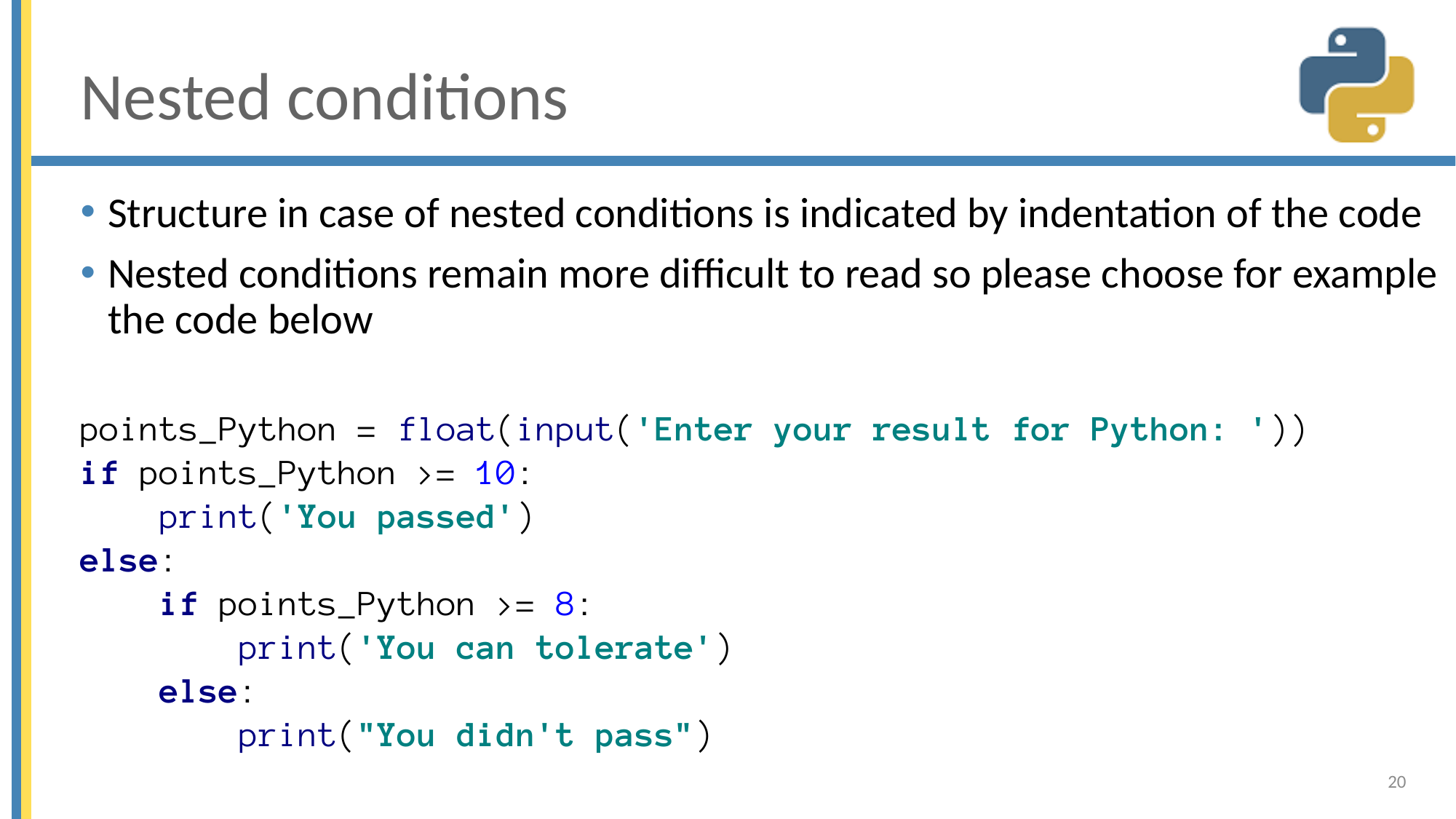

# Nested conditions
Structure in case of nested conditions is indicated by indentation of the code
Nested conditions remain more difficult to read so please choose for example the code below

points_Python = float(input('Enter your result for Python: '))
if points_Python >= 10:
    print('You passed')
else:
    if points_Python >= 8:
        print('You can tolerate')
    else:
        print("You didn't pass")

20